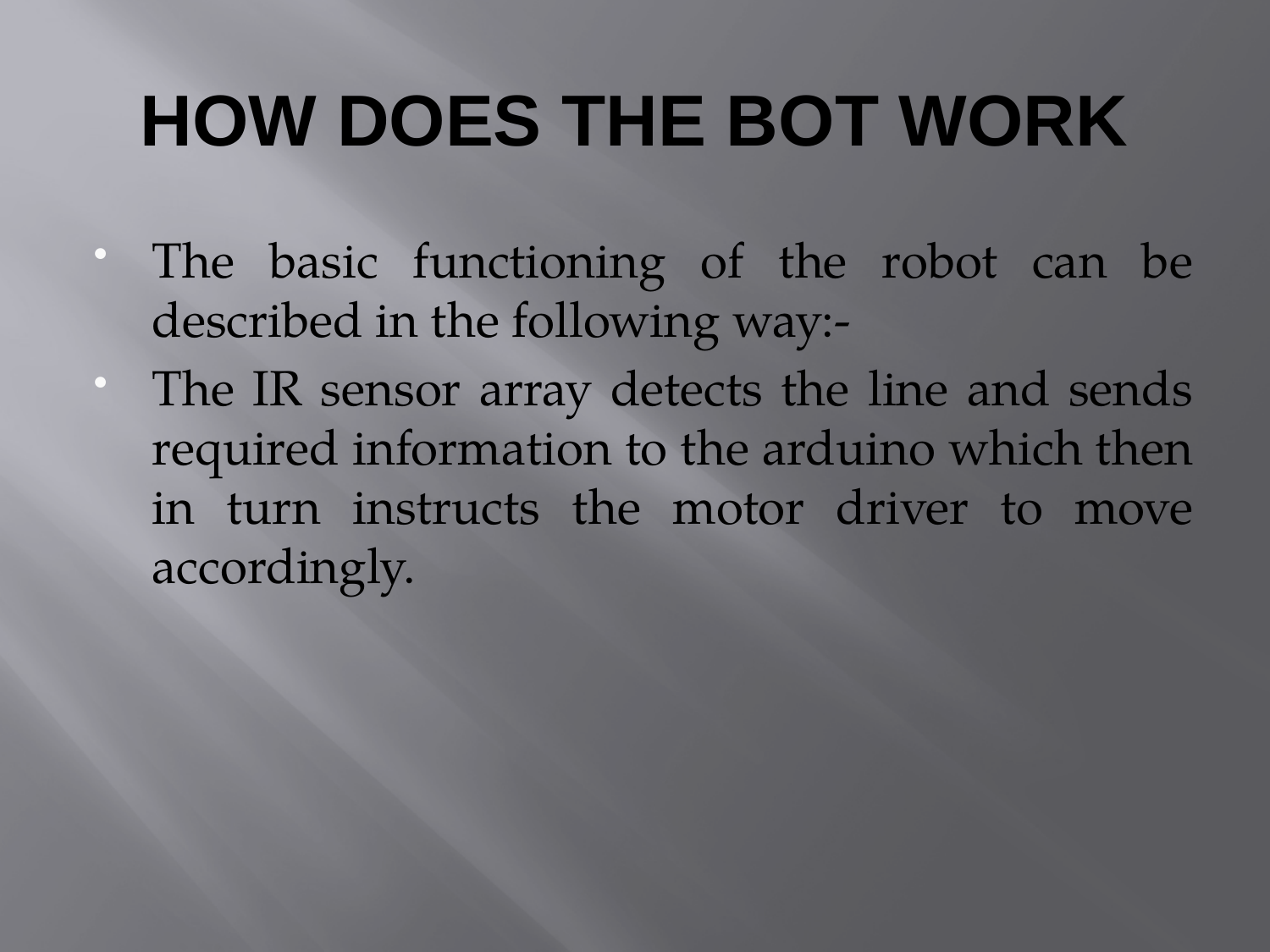

# HOW DOES THE BOT WORK
The basic functioning of the robot can be described in the following way:-
The IR sensor array detects the line and sends required information to the arduino which then in turn instructs the motor driver to move accordingly.